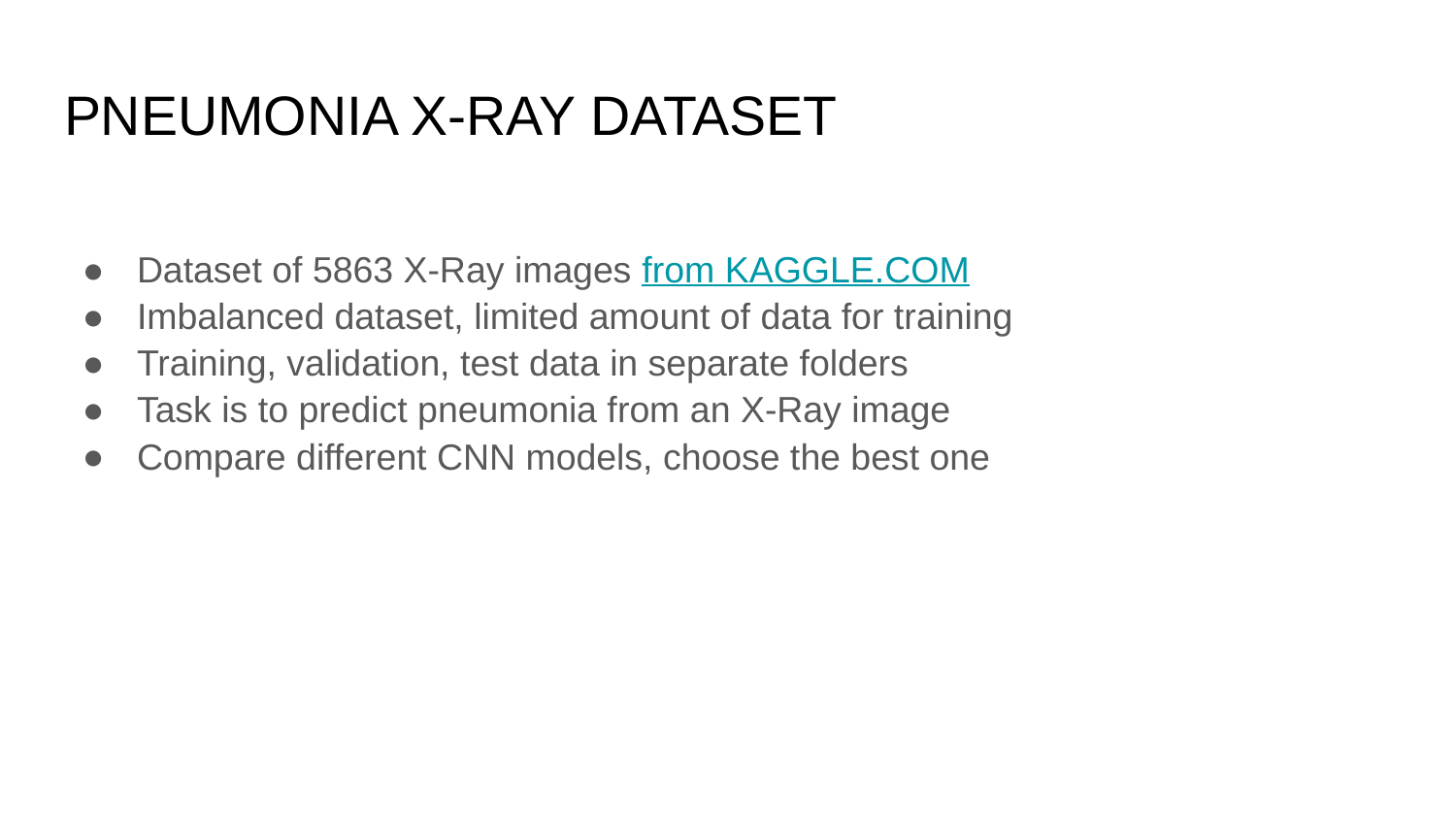

# PNEUMONIA X-RAY DATASET
Dataset of 5863 X-Ray images from KAGGLE.COM
Imbalanced dataset, limited amount of data for training
Training, validation, test data in separate folders
Task is to predict pneumonia from an X-Ray image
Compare different CNN models, choose the best one